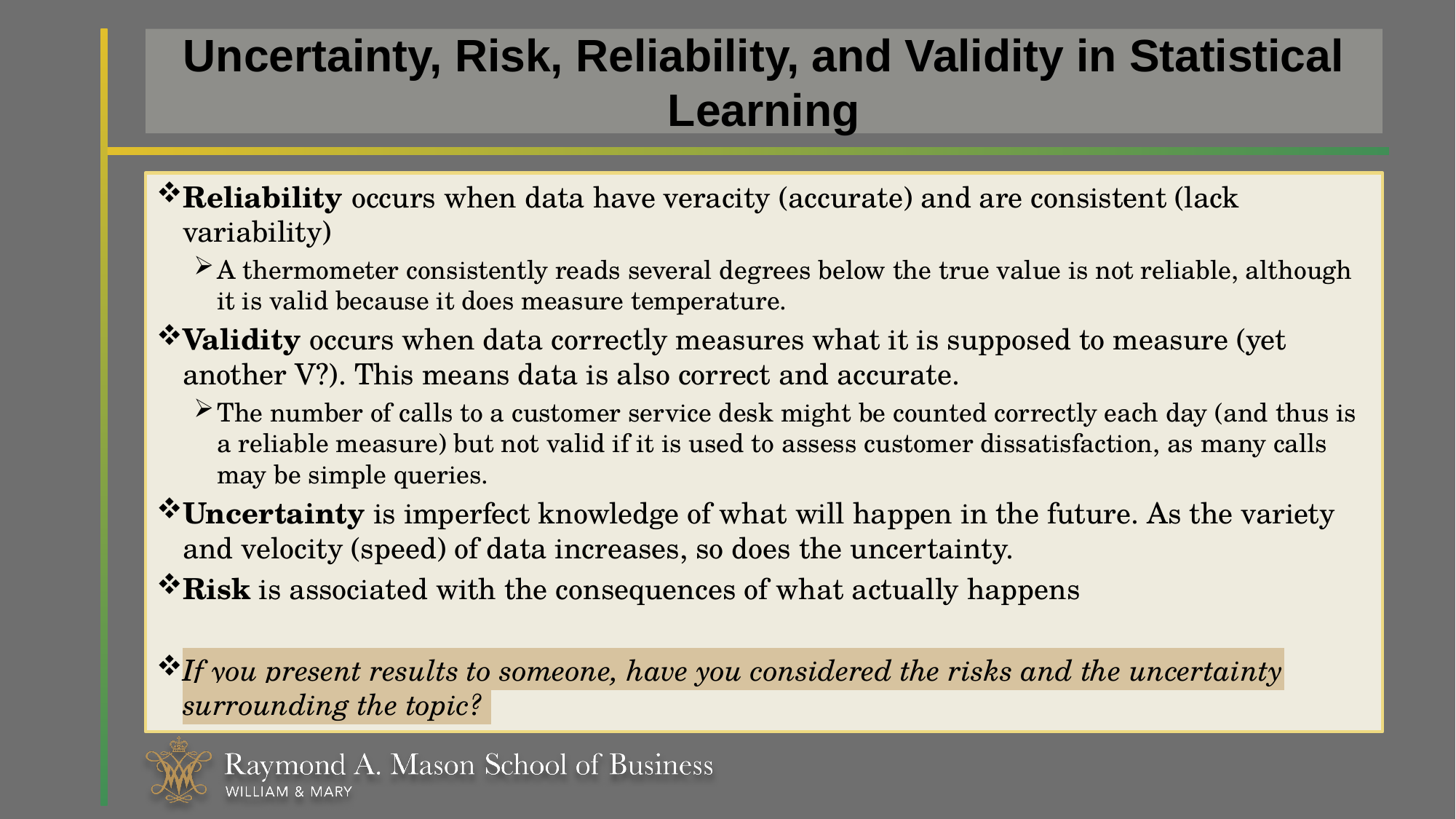

# Uncertainty, Risk, Reliability, and Validity in Statistical Learning
Reliability occurs when data have veracity (accurate) and are consistent (lack variability)
A thermometer consistently reads several degrees below the true value is not reliable, although it is valid because it does measure temperature.
Validity occurs when data correctly measures what it is supposed to measure (yet another V?). This means data is also correct and accurate.
The number of calls to a customer service desk might be counted correctly each day (and thus is a reliable measure) but not valid if it is used to assess customer dissatisfaction, as many calls may be simple queries.
Uncertainty is imperfect knowledge of what will happen in the future. As the variety and velocity (speed) of data increases, so does the uncertainty.
Risk is associated with the consequences of what actually happens

If you present results to someone, have you considered the risks and the uncertainty surrounding the topic?